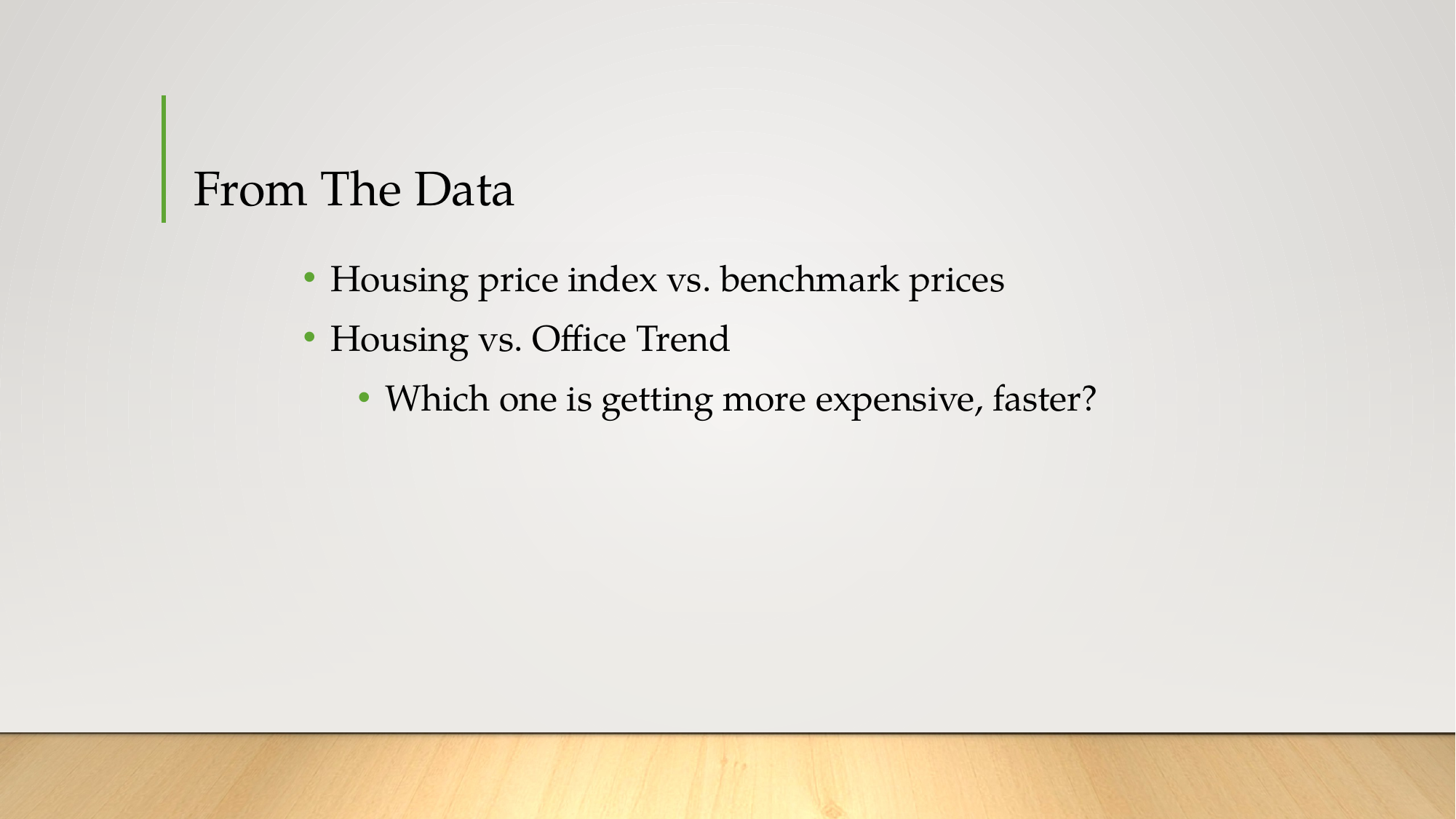

# From The Data
Housing price index vs. benchmark prices
Housing vs. Office Trend
Which one is getting more expensive, faster?